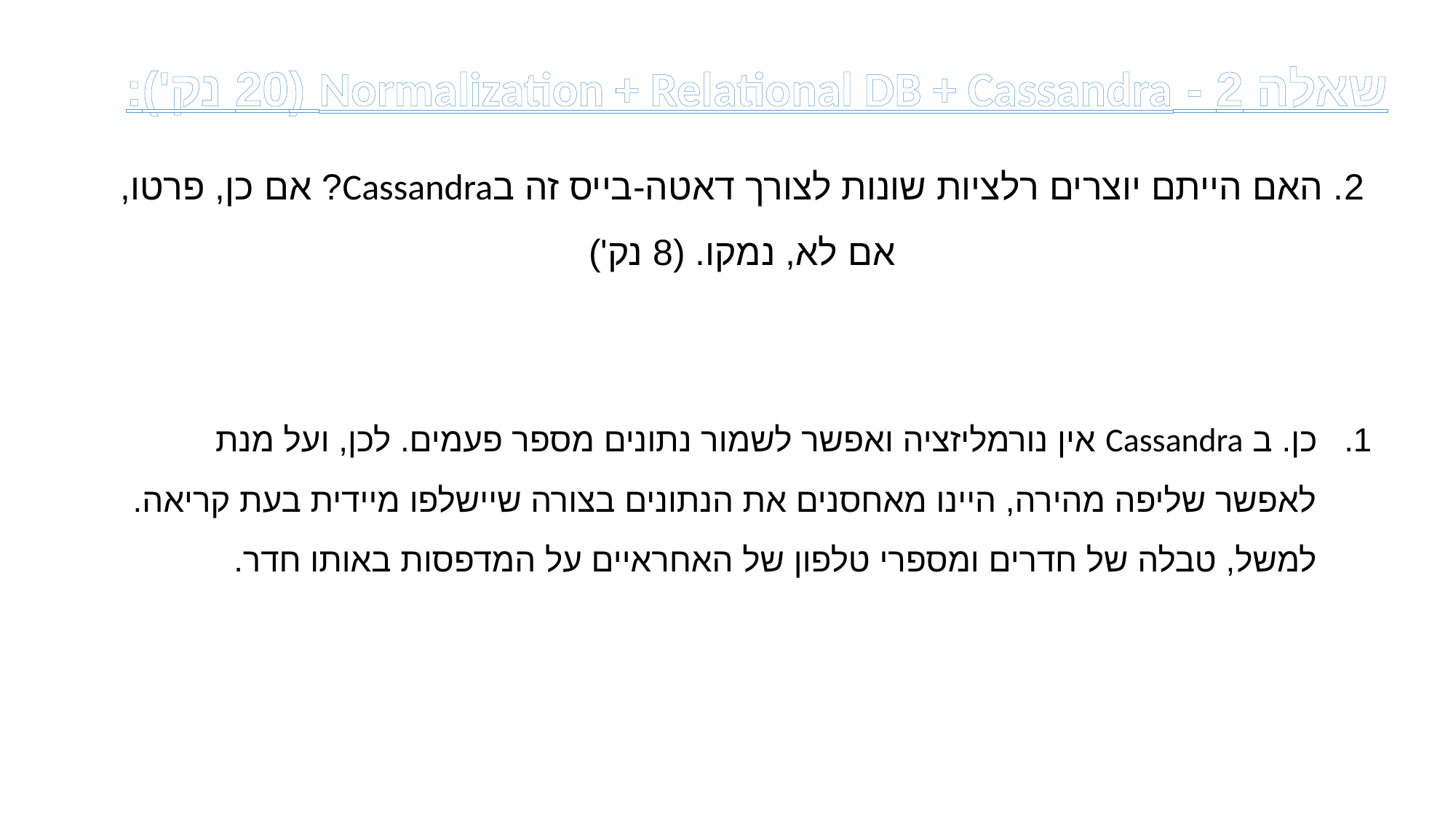

שאלה 2 - Normalization + Relational DB + Cassandra (20 נק'):
2. האם הייתם יוצרים רלציות שונות לצורך דאטה-בייס זה בCassandra? אם כן, פרטו, אם לא, נמקו. (8 נק')

כן. ב Cassandra אין נורמליזציה ואפשר לשמור נתונים מספר פעמים. לכן, ועל מנת לאפשר שליפה מהירה, היינו מאחסנים את הנתונים בצורה שיישלפו מיידית בעת קריאה. למשל, טבלה של חדרים ומספרי טלפון של האחראיים על המדפסות באותו חדר.